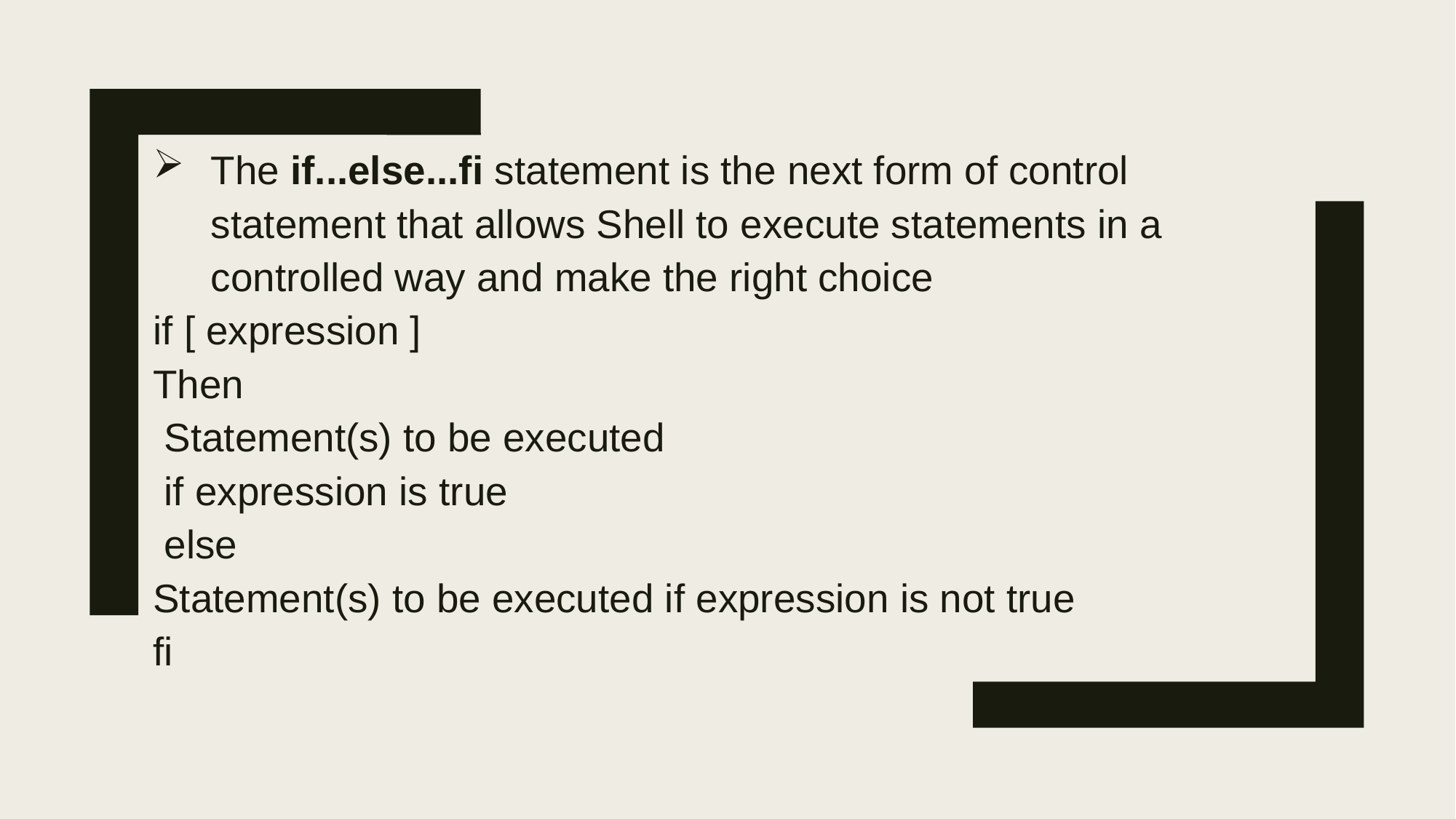

The if...else...fi statement is the next form of control statement that allows Shell to execute statements in a controlled way and make the right choice
if [ expression ]
Then
 Statement(s) to be executed
 if expression is true
 else
Statement(s) to be executed if expression is not true
fi